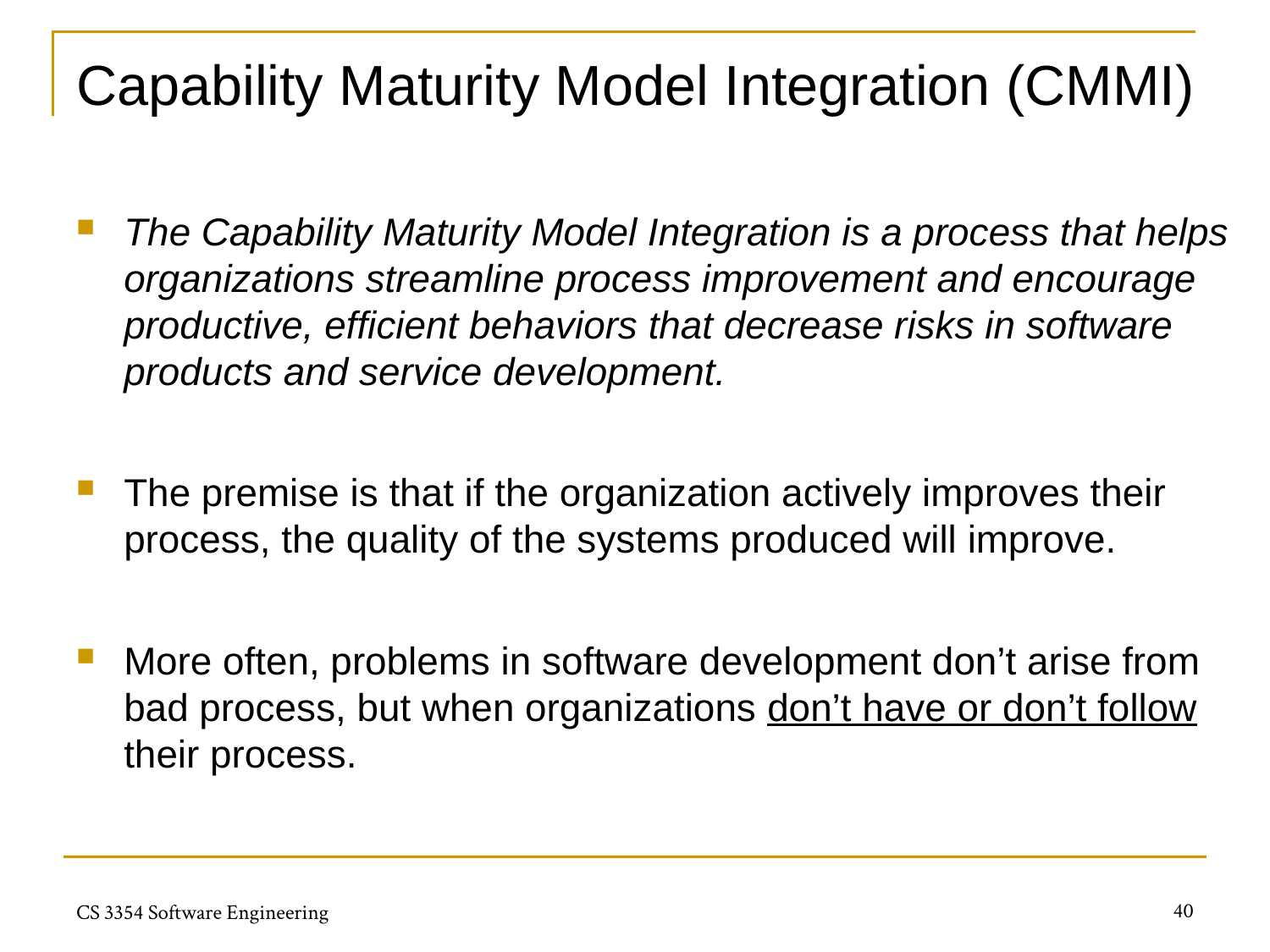

# Capability Maturity Model Integration (CMMI)
The Capability Maturity Model Integration is a process that helps organizations streamline process improvement and encourage productive, efficient behaviors that decrease risks in software products and service development.

The premise is that if the organization actively improves their process, the quality of the systems produced will improve.

More often, problems in software development don’t arise from bad process, but when organizations don’t have or don’t follow their process.
CS 3354 Software Engineering
40